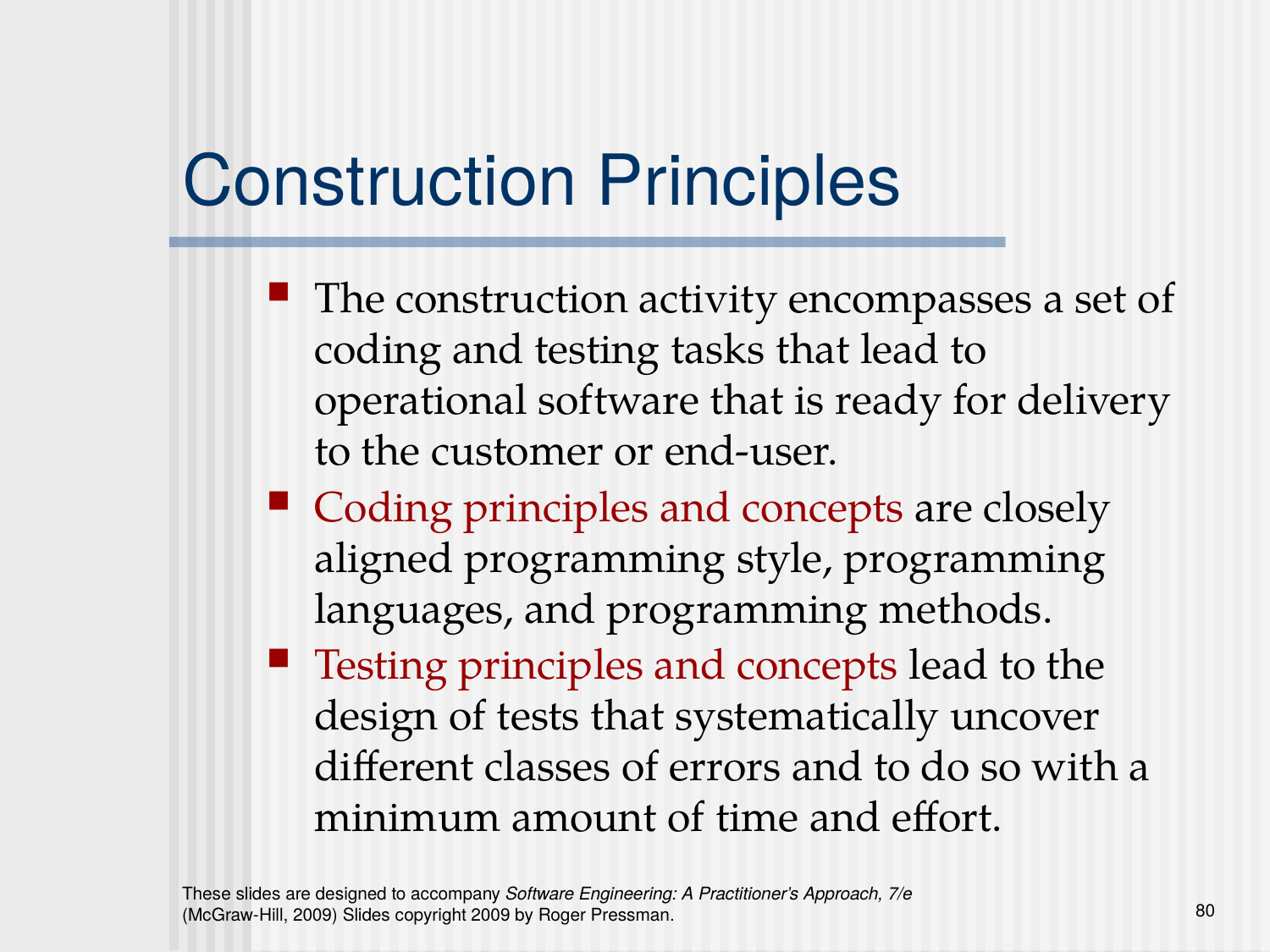

# Construction Principles
The construction activity encompasses a set of coding and testing tasks that lead to operational software that is ready for delivery to the customer or end-user.
Coding principles and concepts are closely aligned programming style, programming languages, and programming methods.
Testing principles and concepts lead to the design of tests that systematically uncover different classes of errors and to do so with a minimum amount of time and effort.
These slides are designed to accompany Software Engineering: A Practitioner’s Approach, 7/e (McGraw-Hill, 2009) Slides copyright 2009 by Roger Pressman.
80